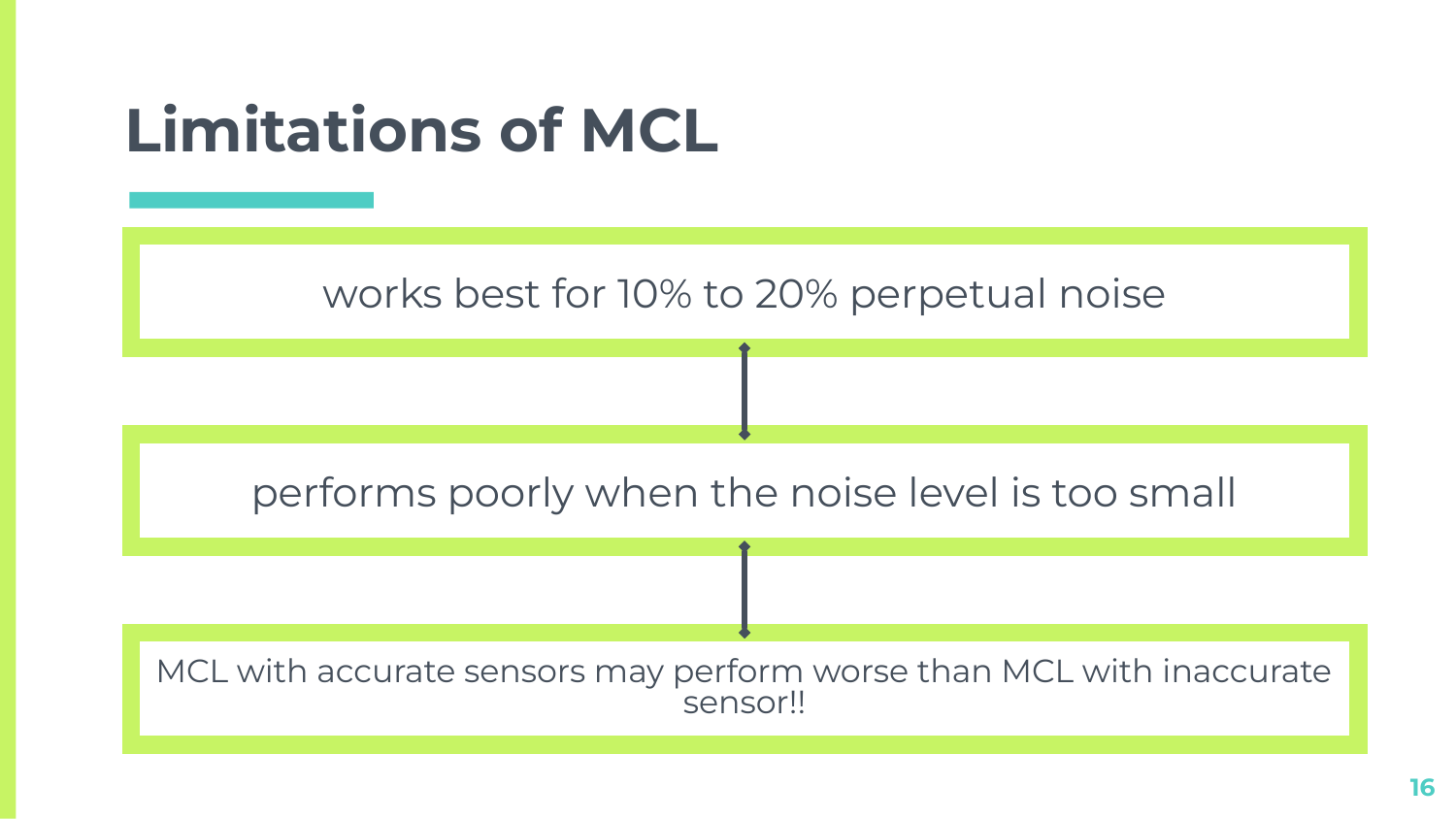

# Limitations of MCL
works best for 10% to 20% perpetual noise
performs poorly when the noise level is too small
MCL with accurate sensors may perform worse than MCL with inaccurate sensor!!
16